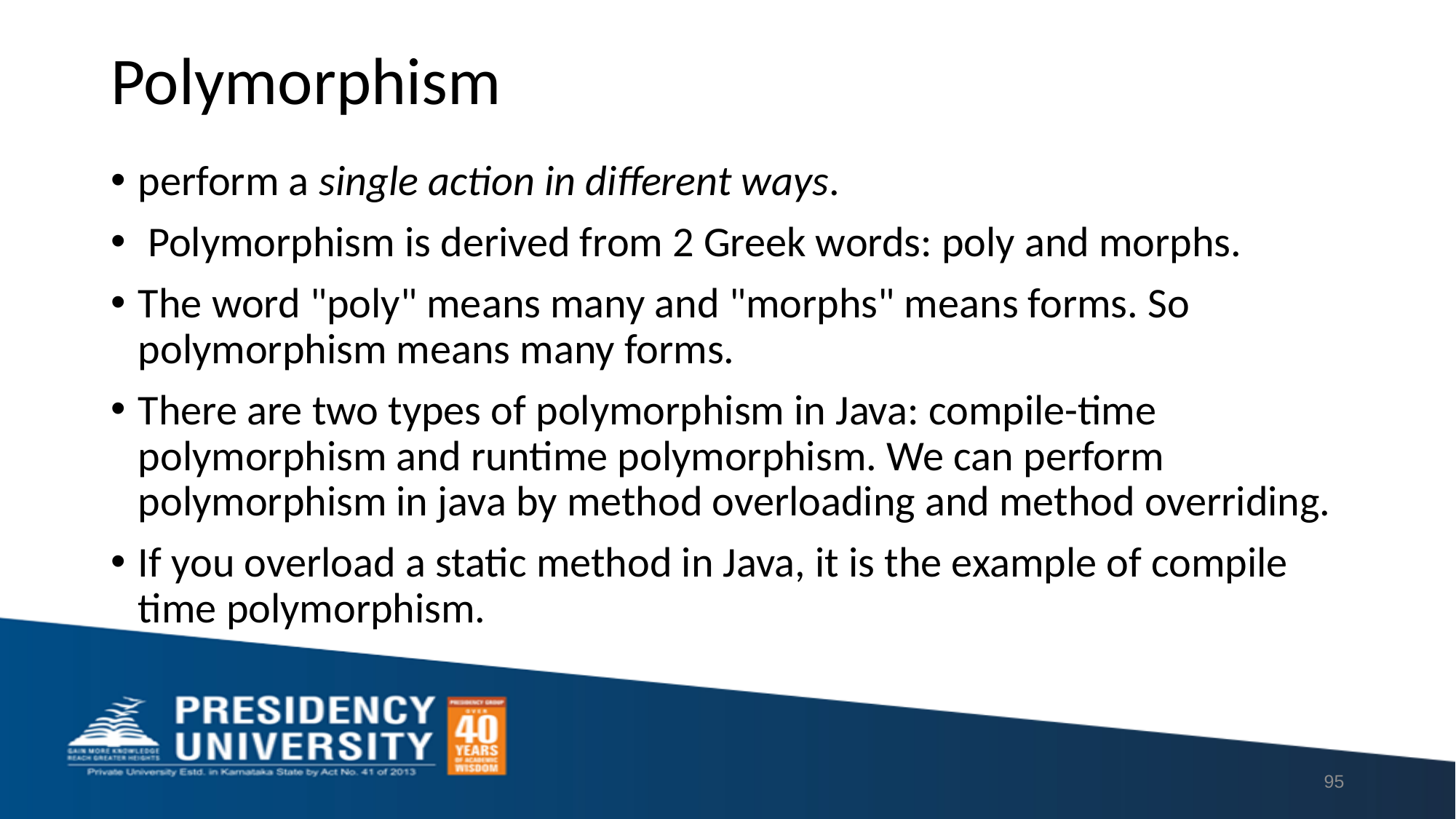

# Polymorphism
perform a single action in different ways.
 Polymorphism is derived from 2 Greek words: poly and morphs.
The word "poly" means many and "morphs" means forms. So polymorphism means many forms.
There are two types of polymorphism in Java: compile-time polymorphism and runtime polymorphism. We can perform polymorphism in java by method overloading and method overriding.
If you overload a static method in Java, it is the example of compile time polymorphism.

95